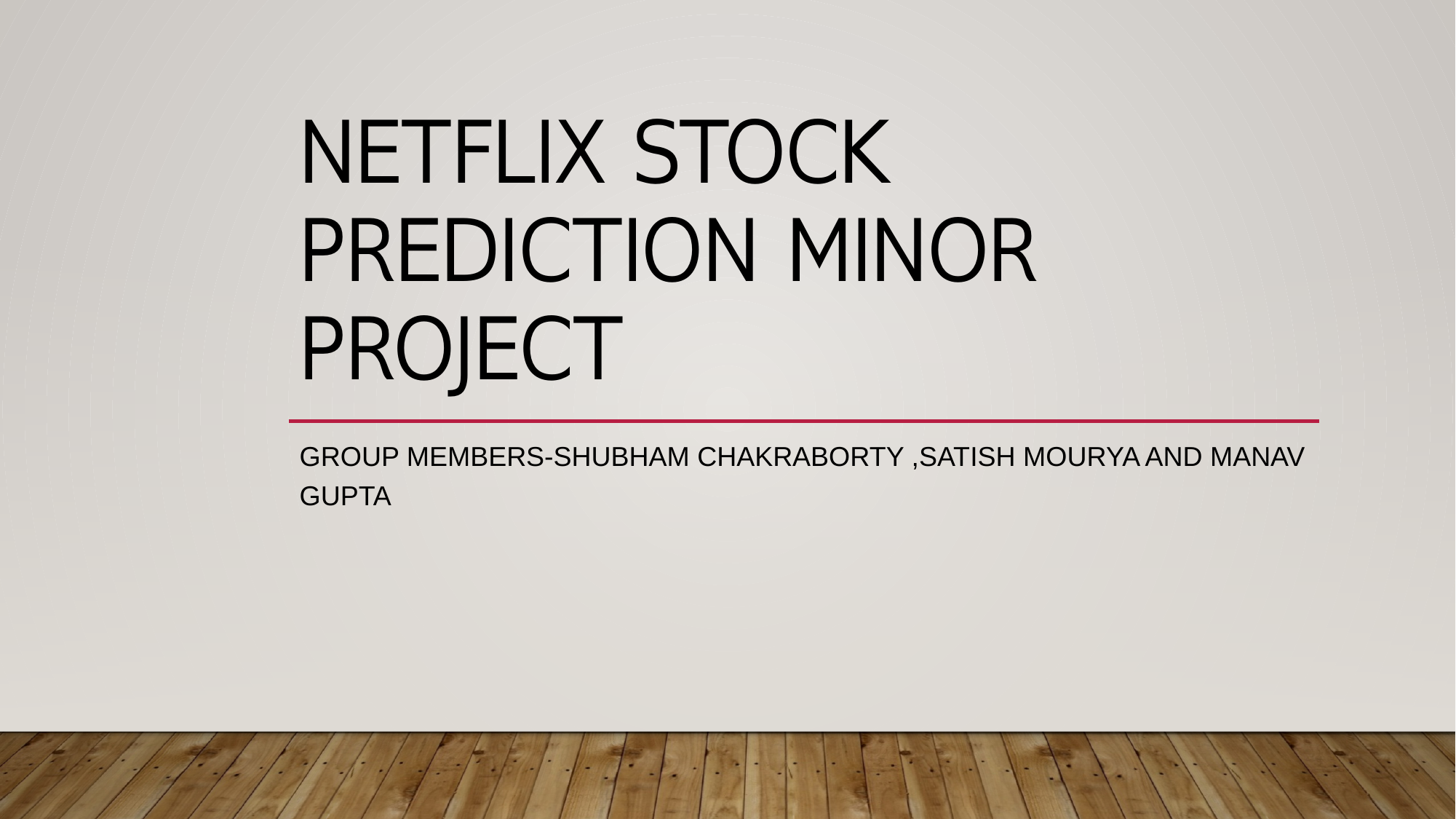

# Netflix stock prediction minor project
Group members-Shubham Chakraborty ,Satish Mourya and Manav Gupta